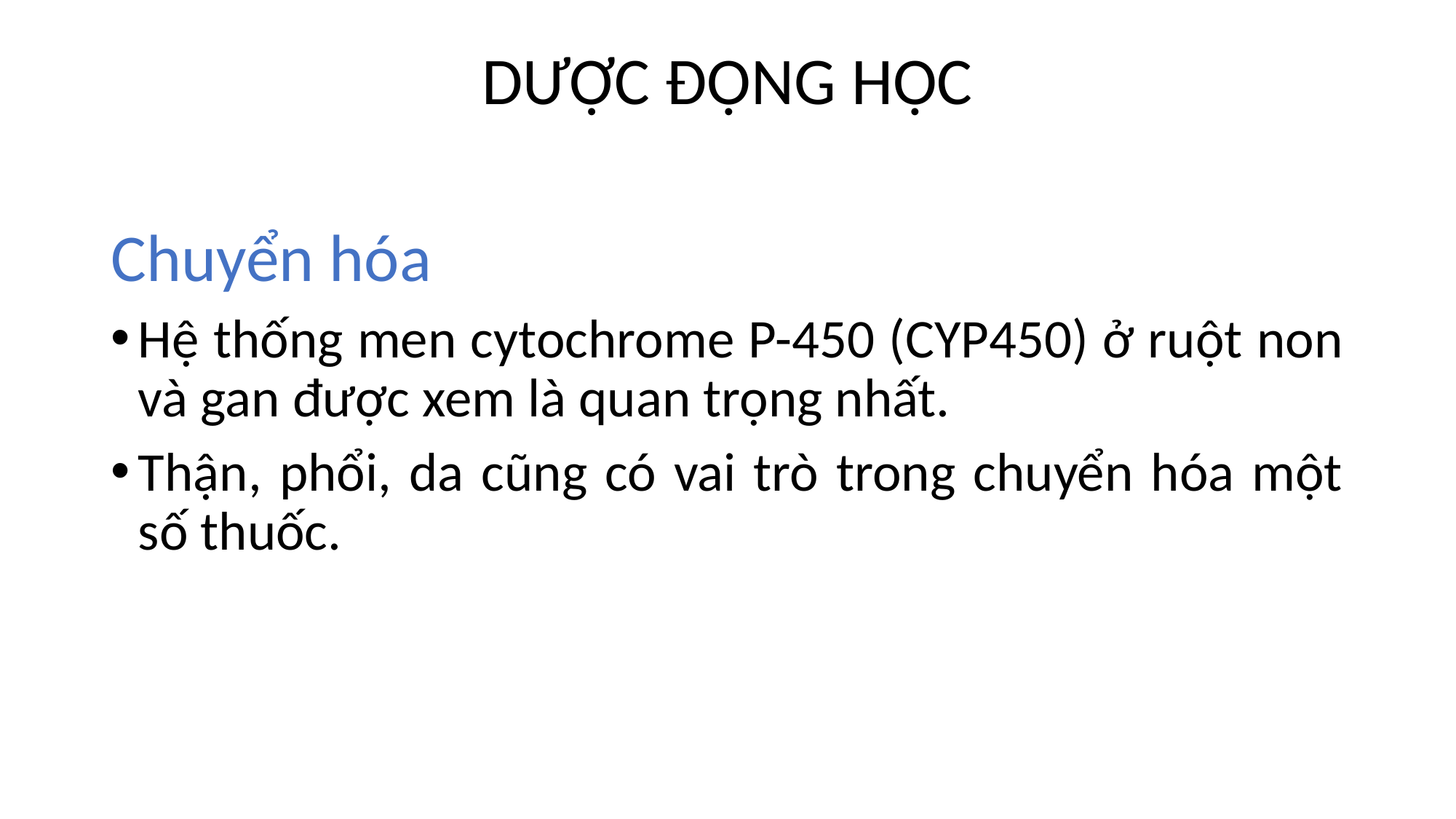

# DƯỢC ĐỘNG HỌC
Chuyển hóa
Hệ thống men cytochrome P-450 (CYP450) ở ruột non và gan được xem là quan trọng nhất.
Thận, phổi, da cũng có vai trò trong chuyển hóa một số thuốc.